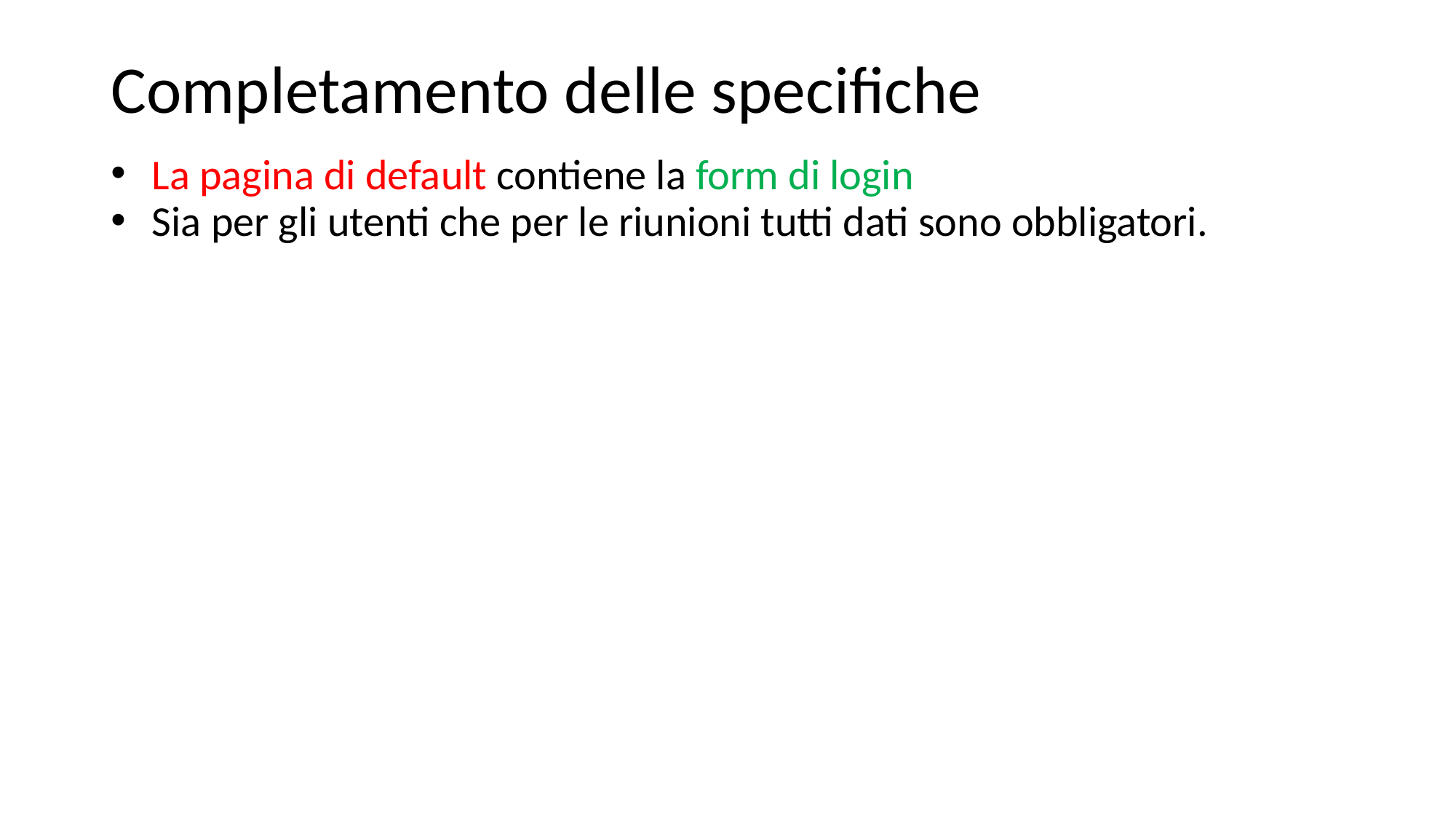

# Completamento delle specifiche
La pagina di default contiene la form di login
Sia per gli utenti che per le riunioni tutti dati sono obbligatori.